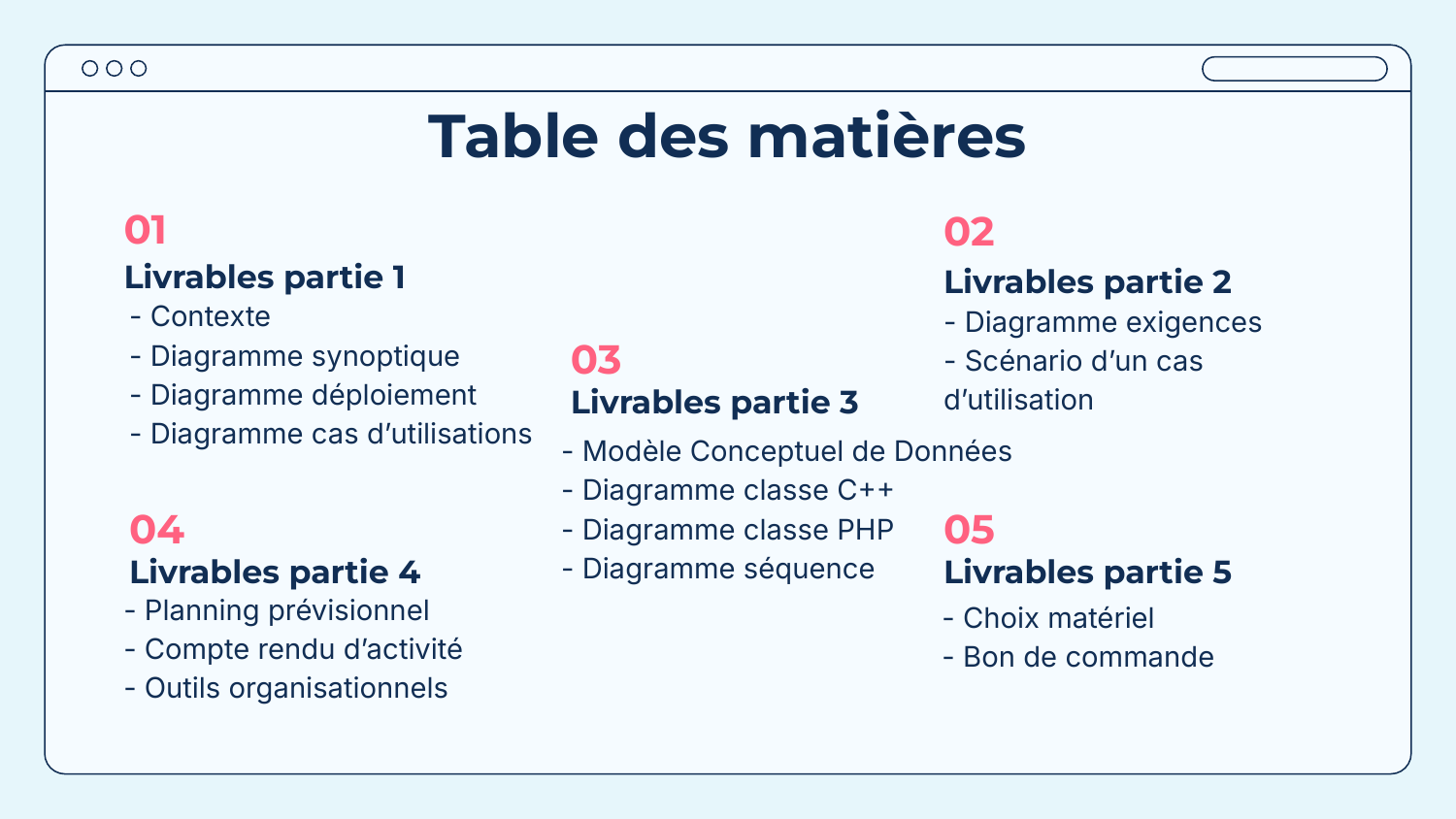

# Table des matières
02
01
Livrables partie 1
Livrables partie 2
- Contexte
- Diagramme synoptique
- Diagramme déploiement
- Diagramme cas d’utilisations

- Diagramme exigences
- Scénario d’un cas d’utilisation
03
Livrables partie 3
- Modèle Conceptuel de Données
- Diagramme classe C++
- Diagramme classe PHP
- Diagramme séquence

04
05
Livrables partie 4
Livrables partie 5
- Planning prévisionnel
- Compte rendu d’activité
- Outils organisationnels

- Choix matériel
- Bon de commande